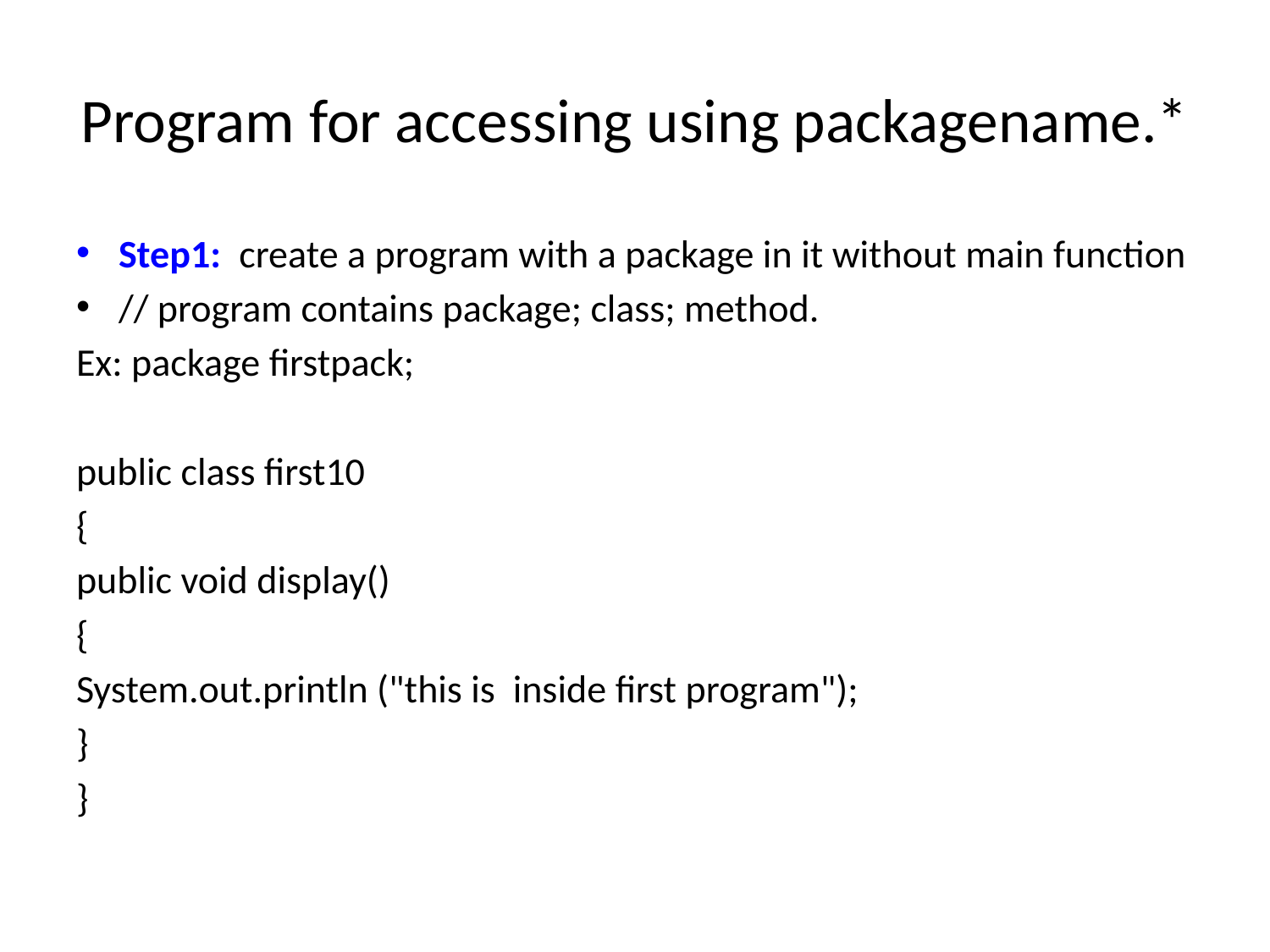

# Program for accessing using packagename.*
Step1:  create a program with a package in it without main function
// program contains package; class; method.
Ex: package firstpack;

public class first10
{
public void display()
{
System.out.println ("this is  inside first program");
}
}